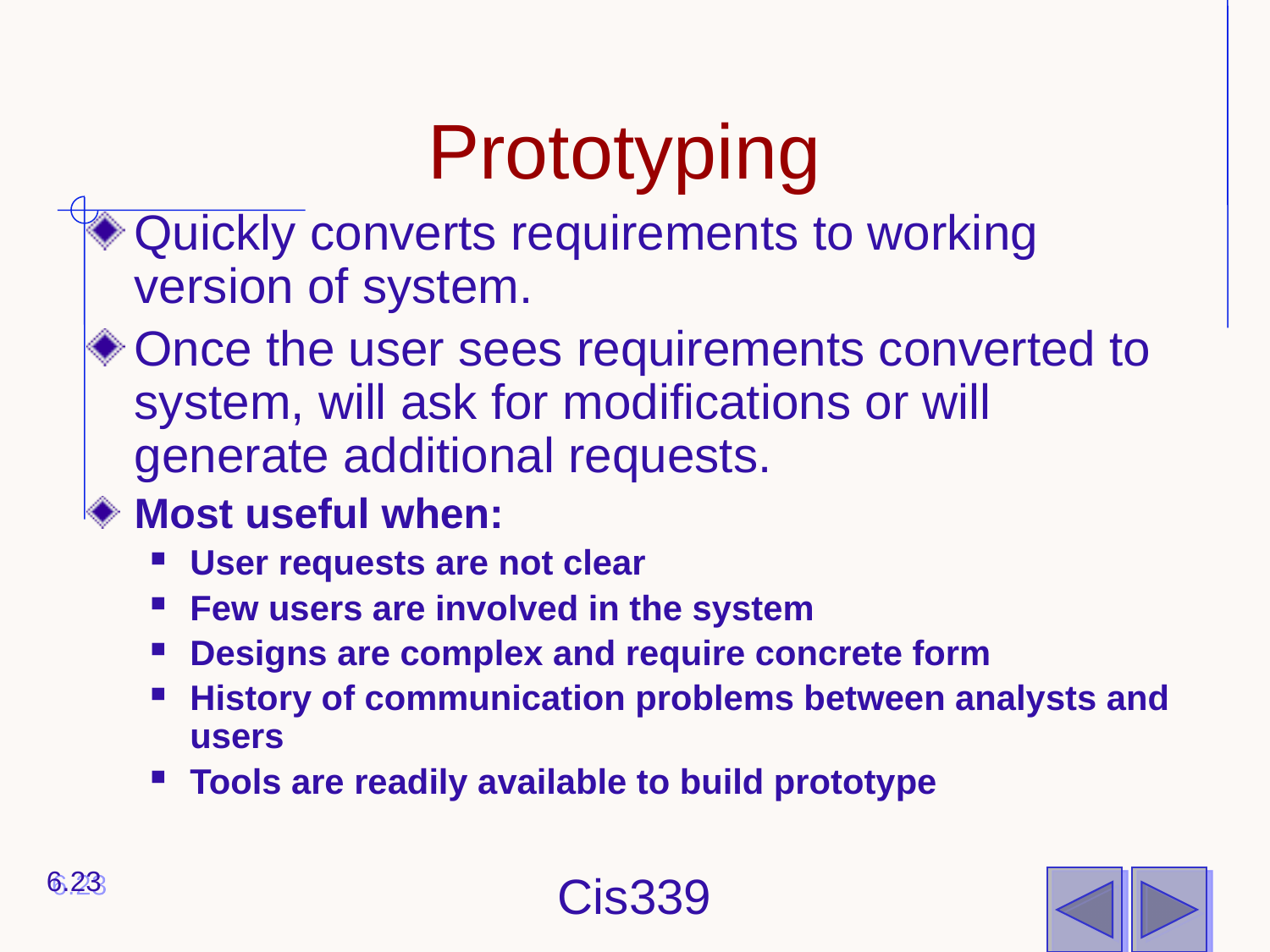

# Prototyping
Quickly converts requirements to working version of system.
Once the user sees requirements converted to system, will ask for modifications or will generate additional requests.
Most useful when:
User requests are not clear
Few users are involved in the system
Designs are complex and require concrete form
History of communication problems between analysts and users
Tools are readily available to build prototype
6.23
Cis339